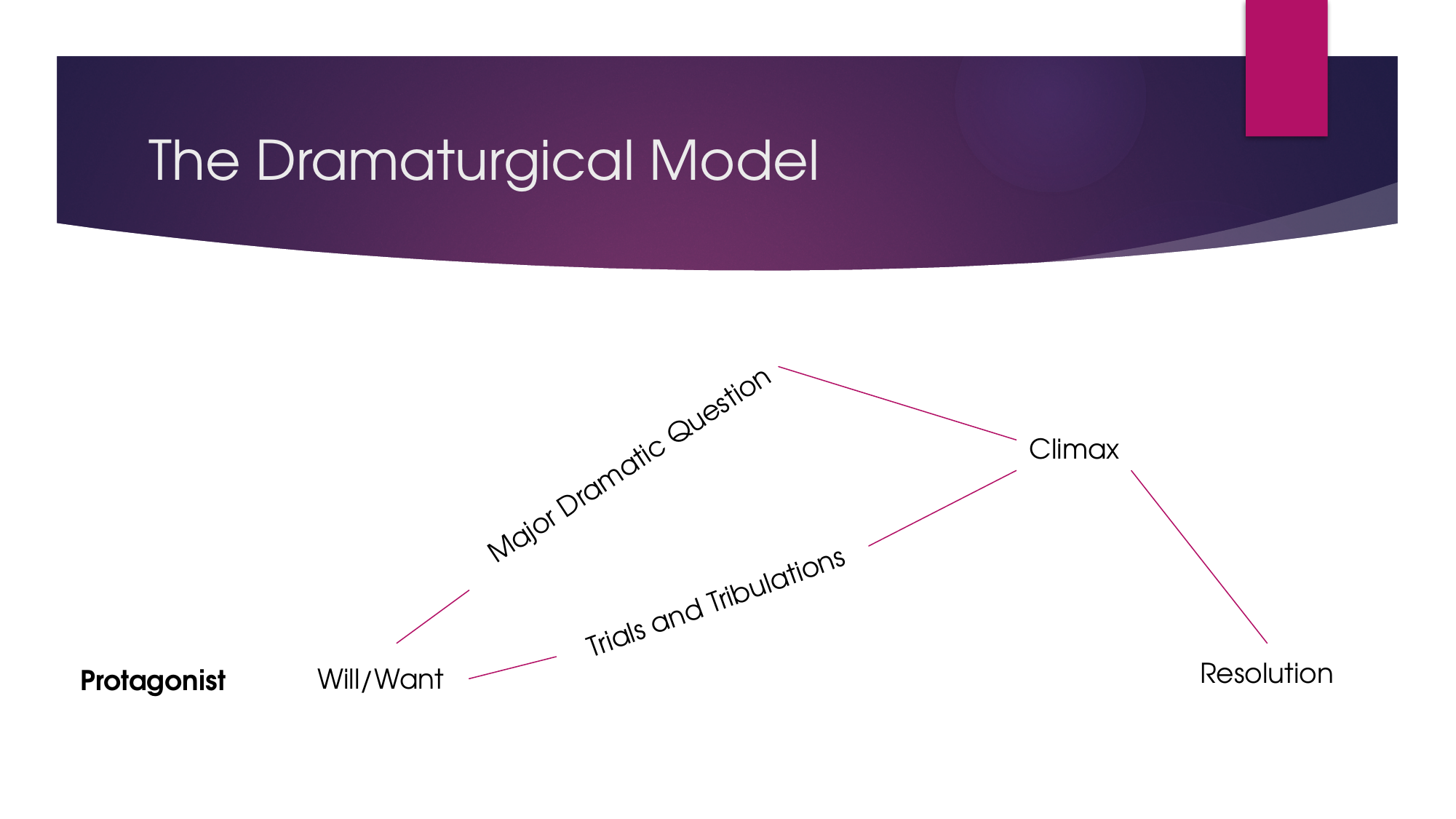

# The Dramaturgical Model
Climax
Major Dramatic Question
Trials and Tribulations
Resolution
Will/Want
Protagonist